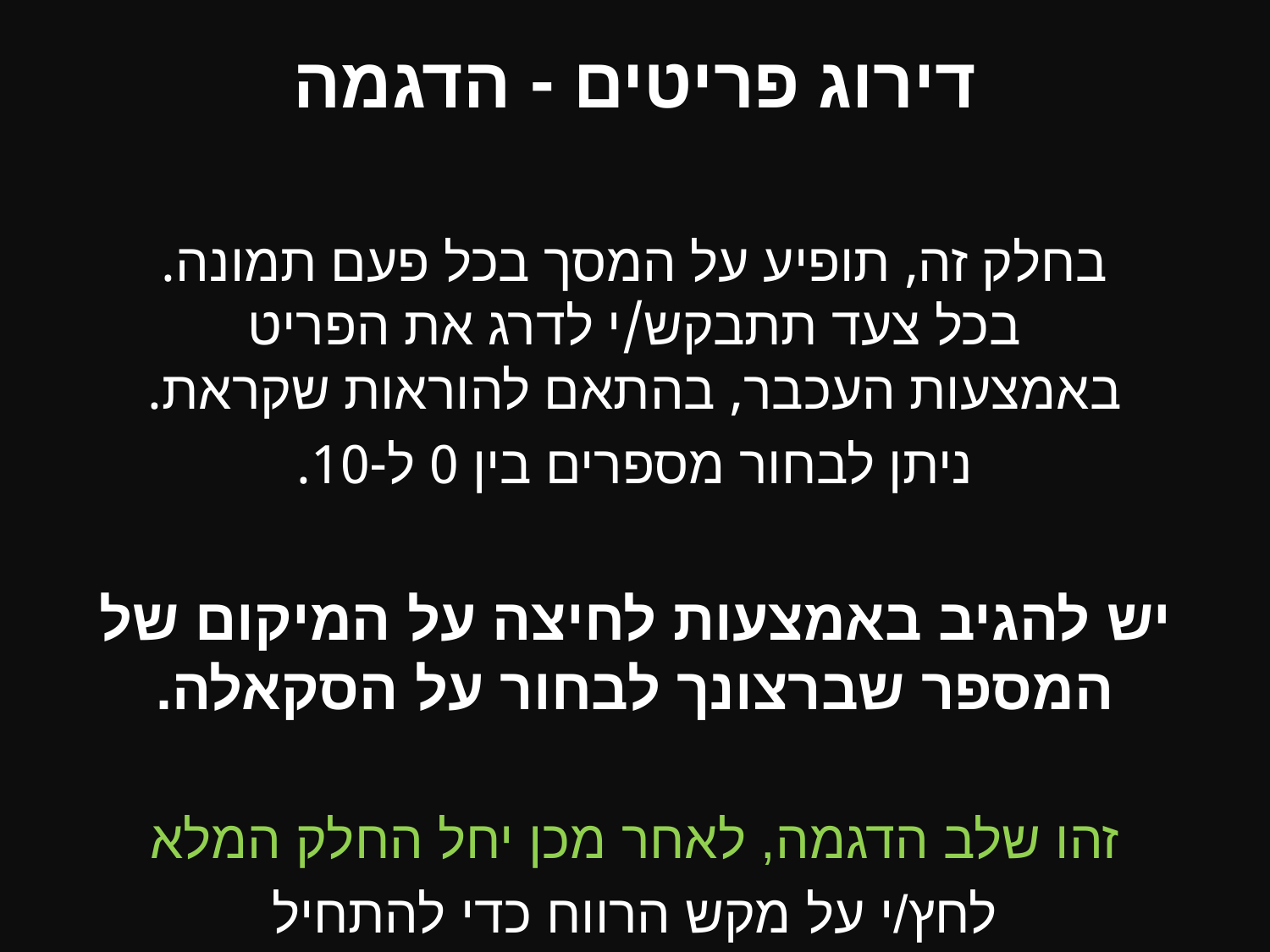

# דירוג פריטים - הדגמה
בחלק זה, תופיע על המסך בכל פעם תמונה.
בכל צעד תתבקש/י לדרג את הפריט
באמצעות העכבר, בהתאם להוראות שקראת.
ניתן לבחור מספרים בין 0 ל-10.

יש להגיב באמצעות לחיצה על המיקום של
המספר שברצונך לבחור על הסקאלה.

זהו שלב הדגמה, לאחר מכן יחל החלק המלא
לחץ/י על מקש הרווח כדי להתחיל